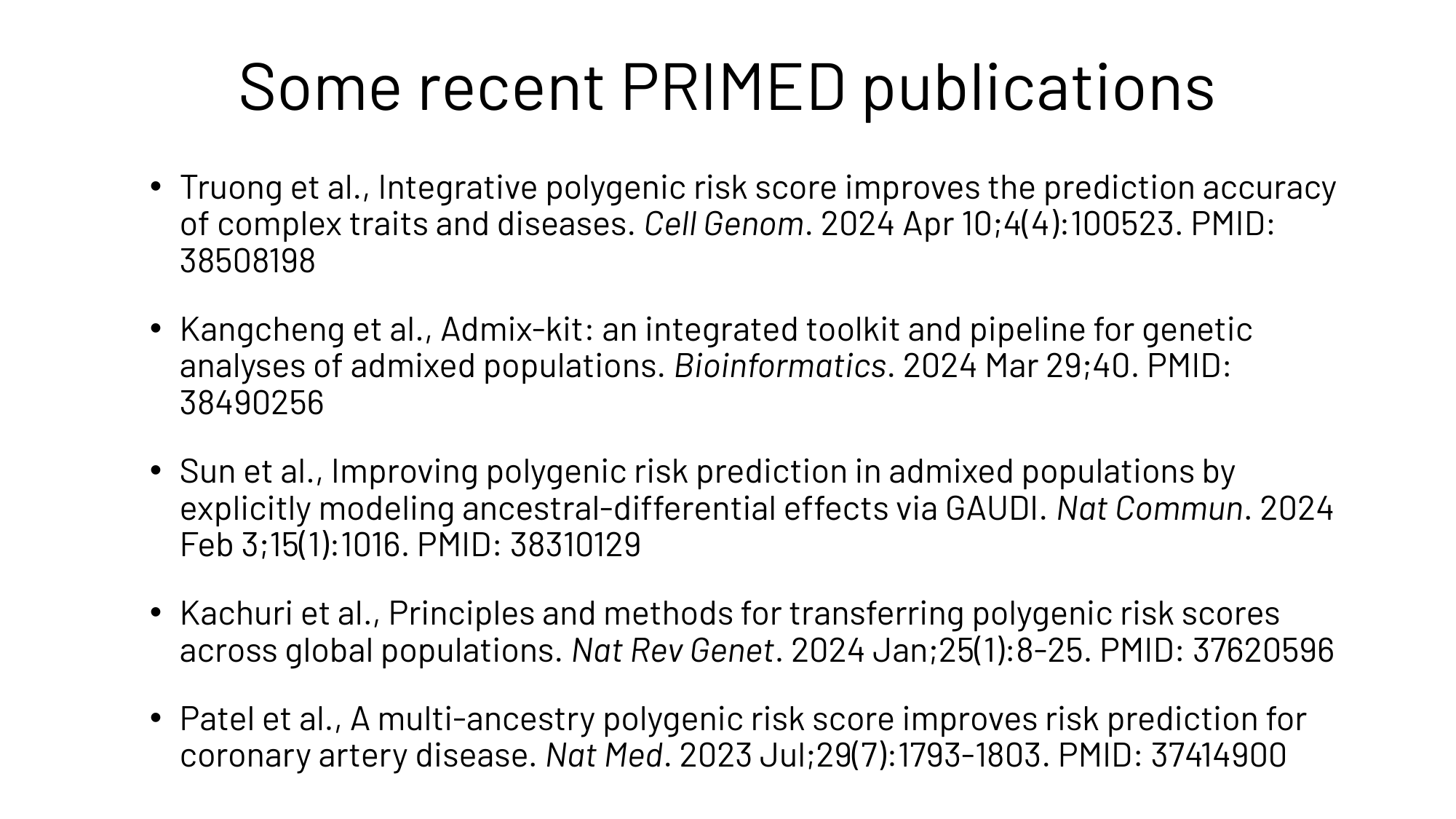

# Some recent PRIMED publications
Truong et al., Integrative polygenic risk score improves the prediction accuracy of complex traits and diseases. Cell Genom. 2024 Apr 10;4(4):100523. PMID: 38508198
Kangcheng et al., Admix-kit: an integrated toolkit and pipeline for genetic analyses of admixed populations. Bioinformatics. 2024 Mar 29;40. PMID: 38490256
Sun et al., Improving polygenic risk prediction in admixed populations by explicitly modeling ancestral-differential effects via GAUDI. Nat Commun. 2024 Feb 3;15(1):1016. PMID: 38310129
Kachuri et al., Principles and methods for transferring polygenic risk scores across global populations. Nat Rev Genet. 2024 Jan;25(1):8-25. PMID: 37620596
Patel et al., A multi-ancestry polygenic risk score improves risk prediction for coronary artery disease. Nat Med. 2023 Jul;29(7):1793-1803. PMID: 37414900